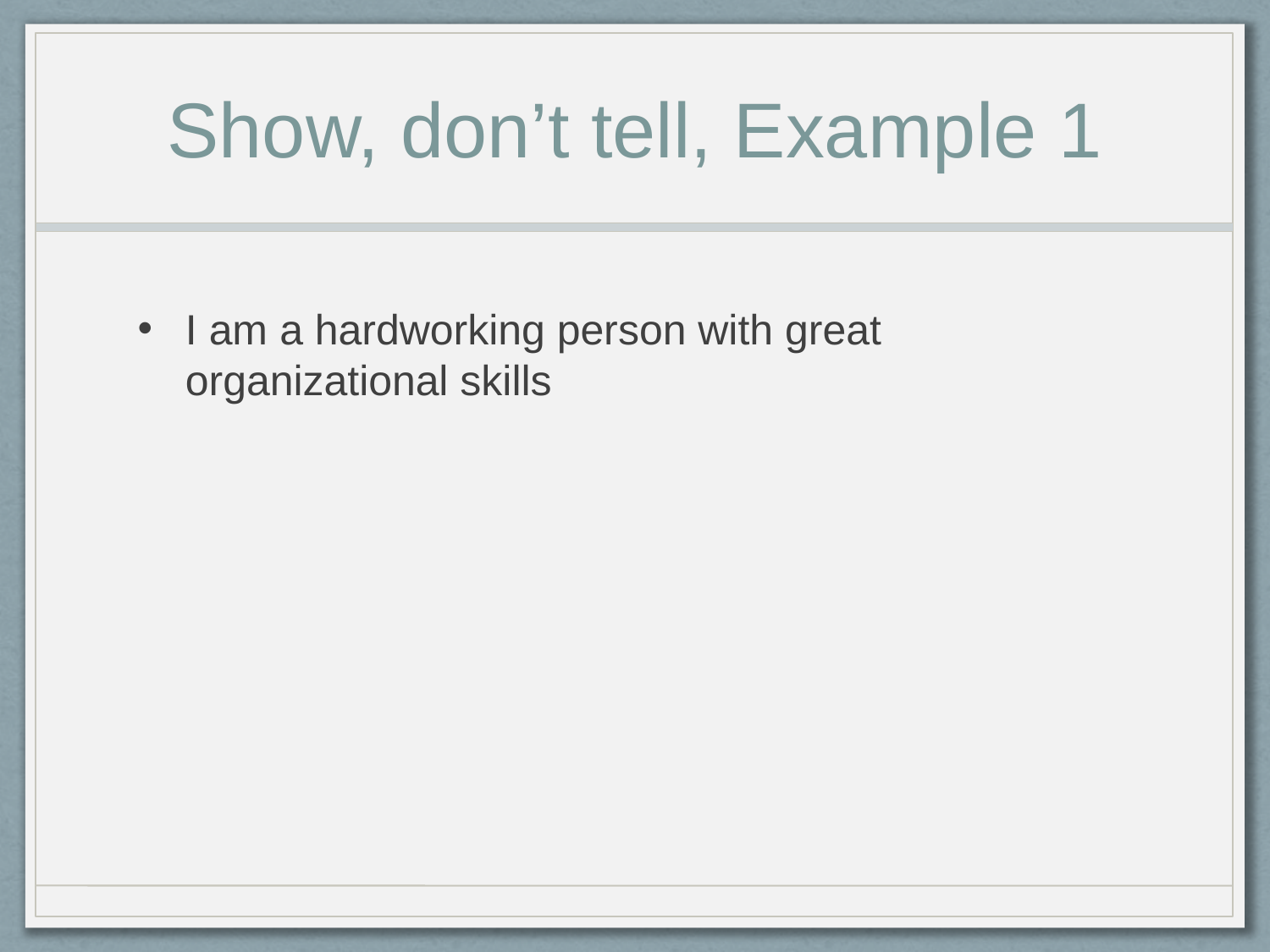

# Show, don’t tell, Example 1
I am a hardworking person with great organizational skills